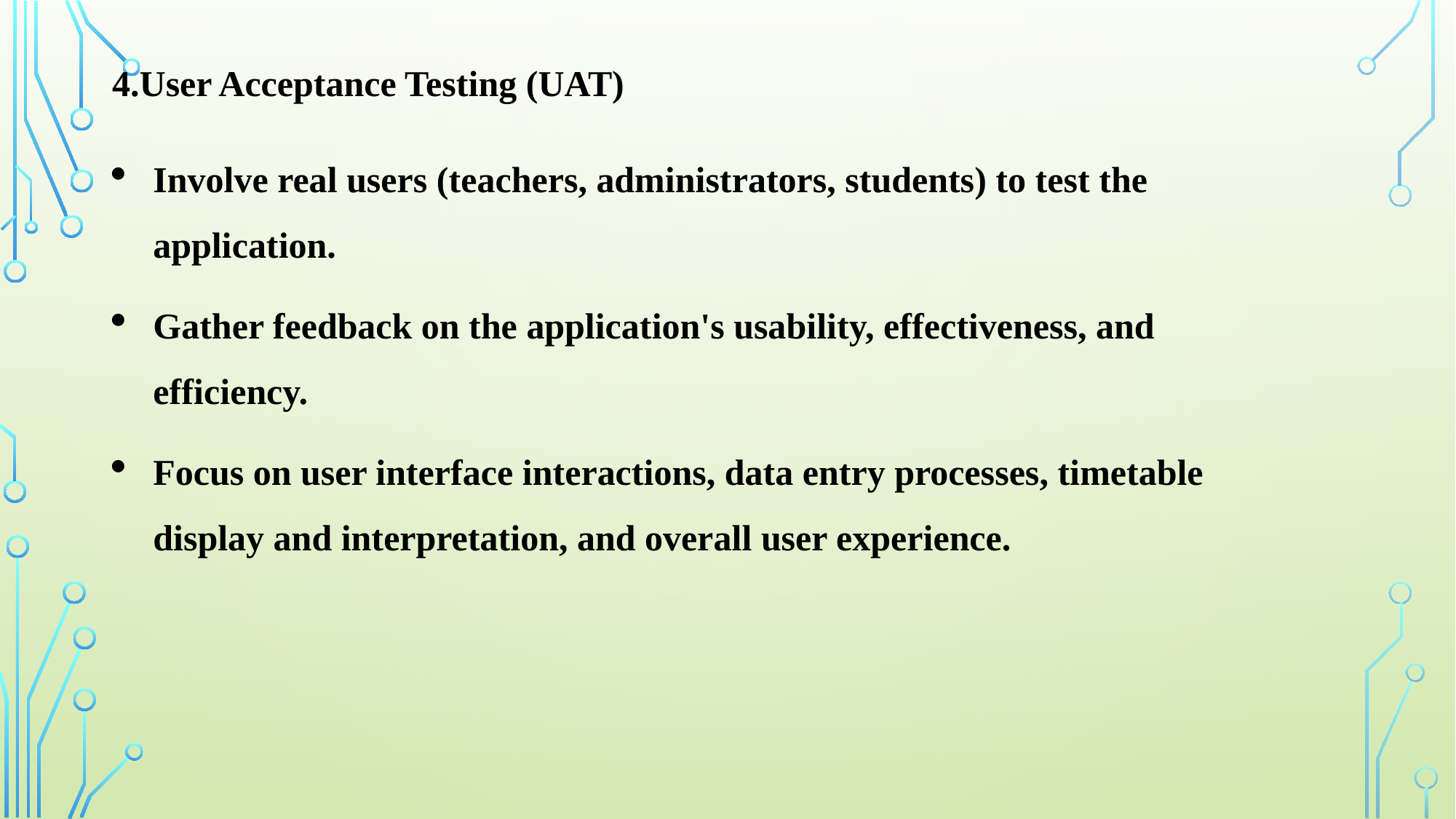

4.User Acceptance Testing (UAT)
Involve real users (teachers, administrators, students) to test the application.
Gather feedback on the application's usability, effectiveness, and efficiency.
Focus on user interface interactions, data entry processes, timetable display and interpretation, and overall user experience.